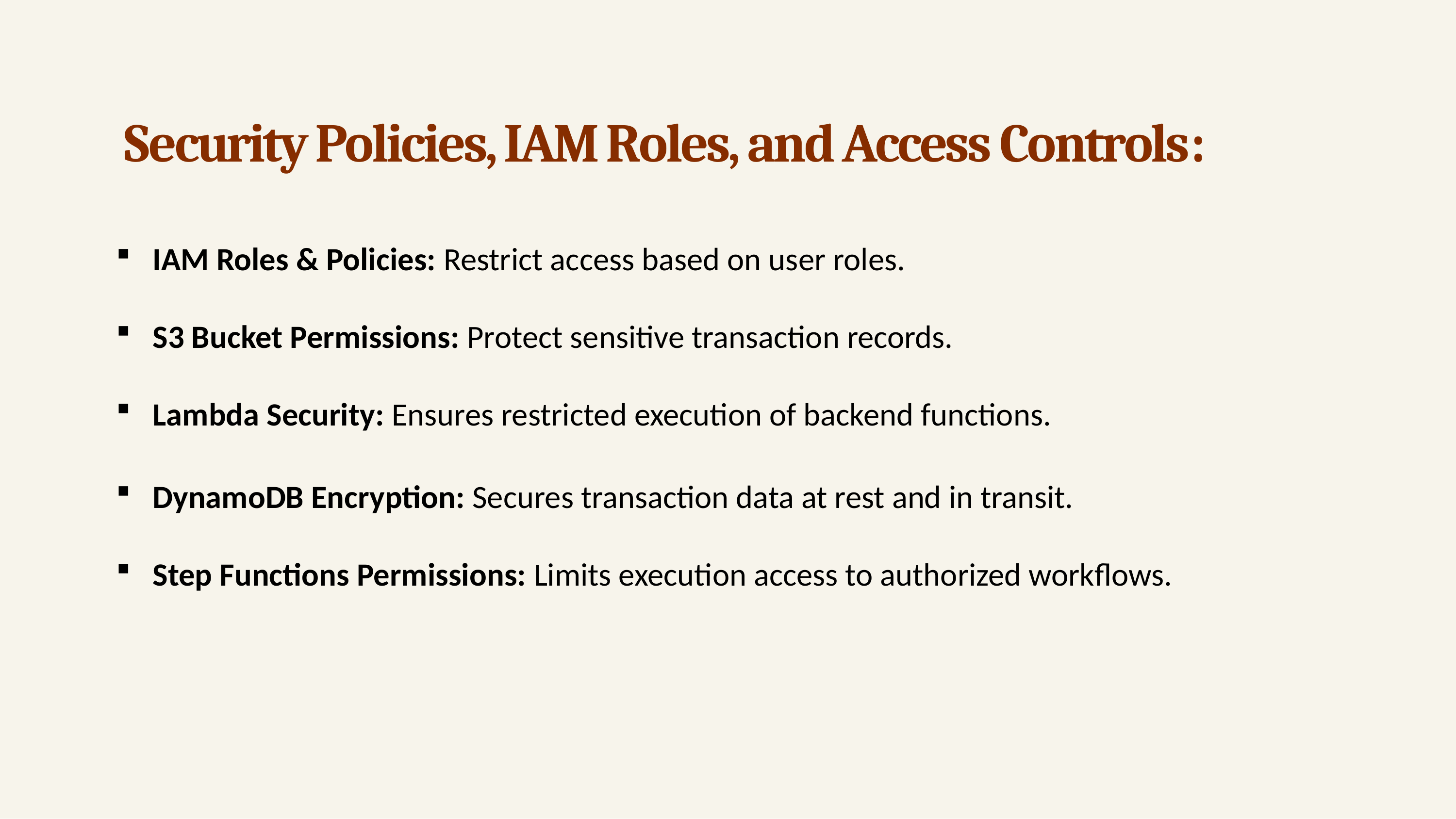

Security Policies, IAM Roles, and Access Controls:

IAM Roles & Policies: Restrict access based on user roles.

S3 Bucket Permissions: Protect sensitive transaction records.

Lambda Security: Ensures restricted execution of backend functions.

DynamoDB Encryption: Secures transaction data at rest and in transit.

Step Functions Permissions: Limits execution access to authorized workflows.